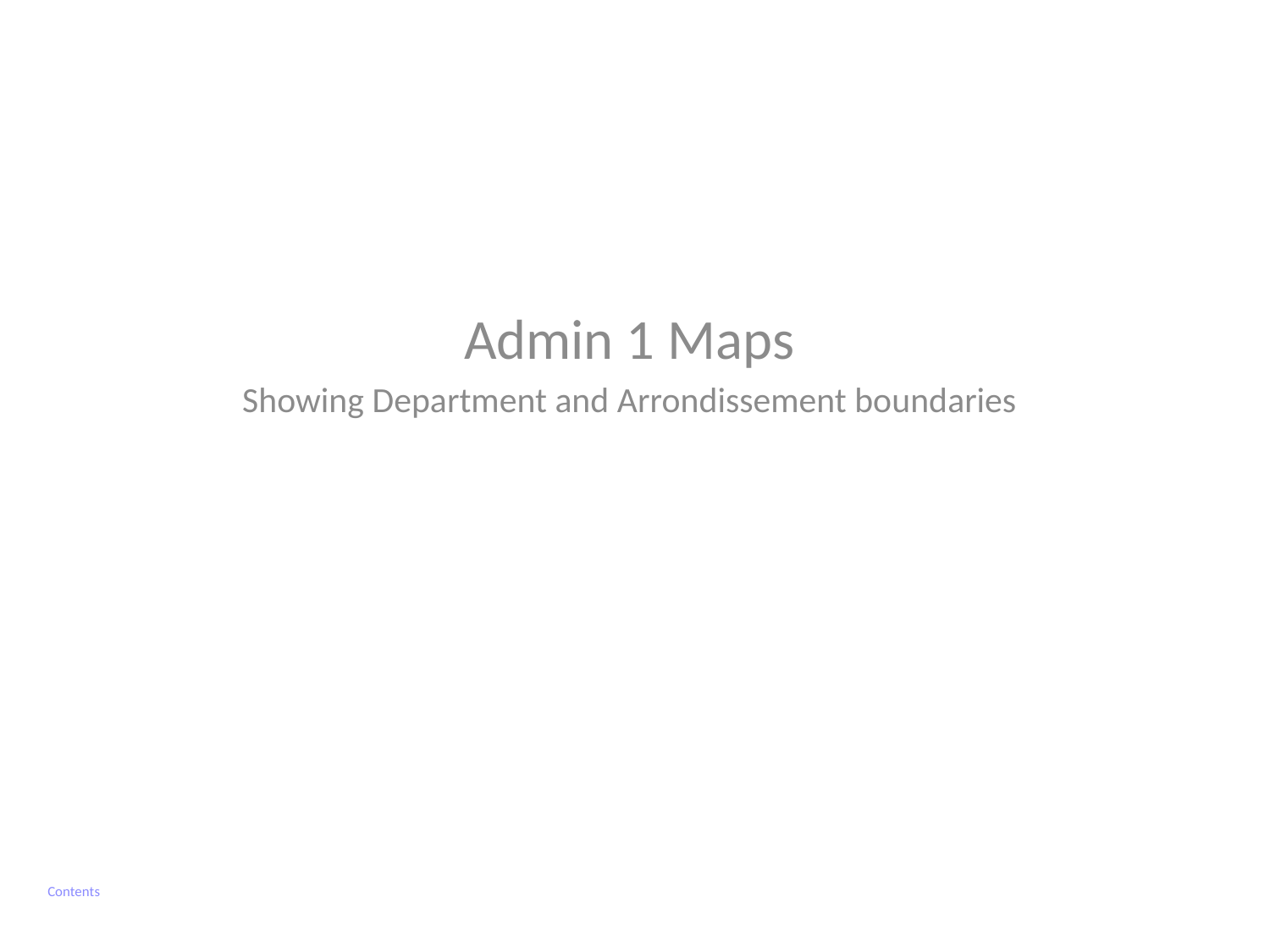

Admin 1 Maps
Showing Department and Arrondissement boundaries

Contents